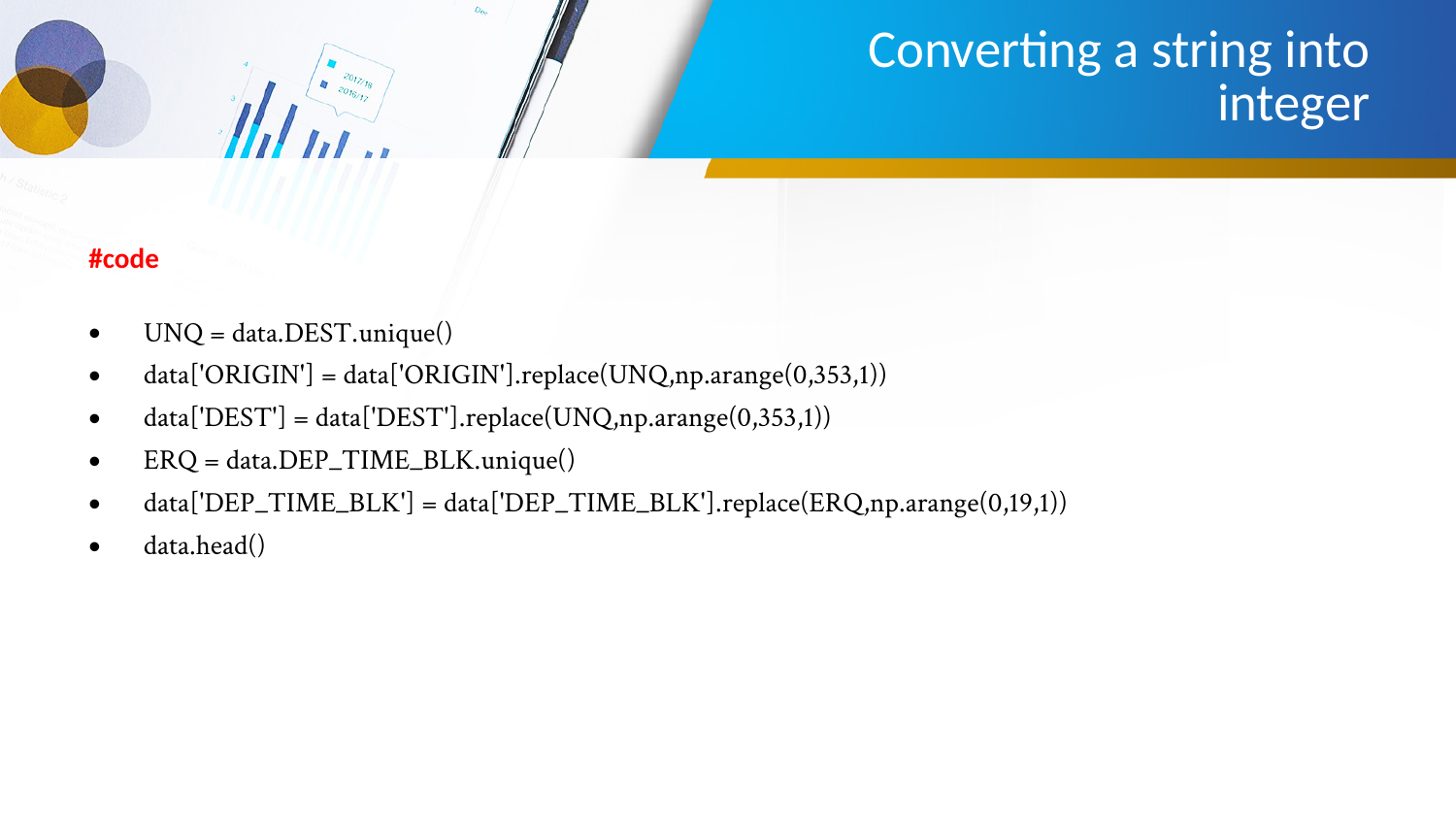

# Converting a string into integer
#code

UNQ = data.DEST.unique()
data['ORIGIN'] = data['ORIGIN'].replace(UNQ,np.arange(0,353,1))
data['DEST'] = data['DEST'].replace(UNQ,np.arange(0,353,1))
ERQ = data.DEP_TIME_BLK.unique()
data['DEP_TIME_BLK'] = data['DEP_TIME_BLK'].replace(ERQ,np.arange(0,19,1))
data.head()